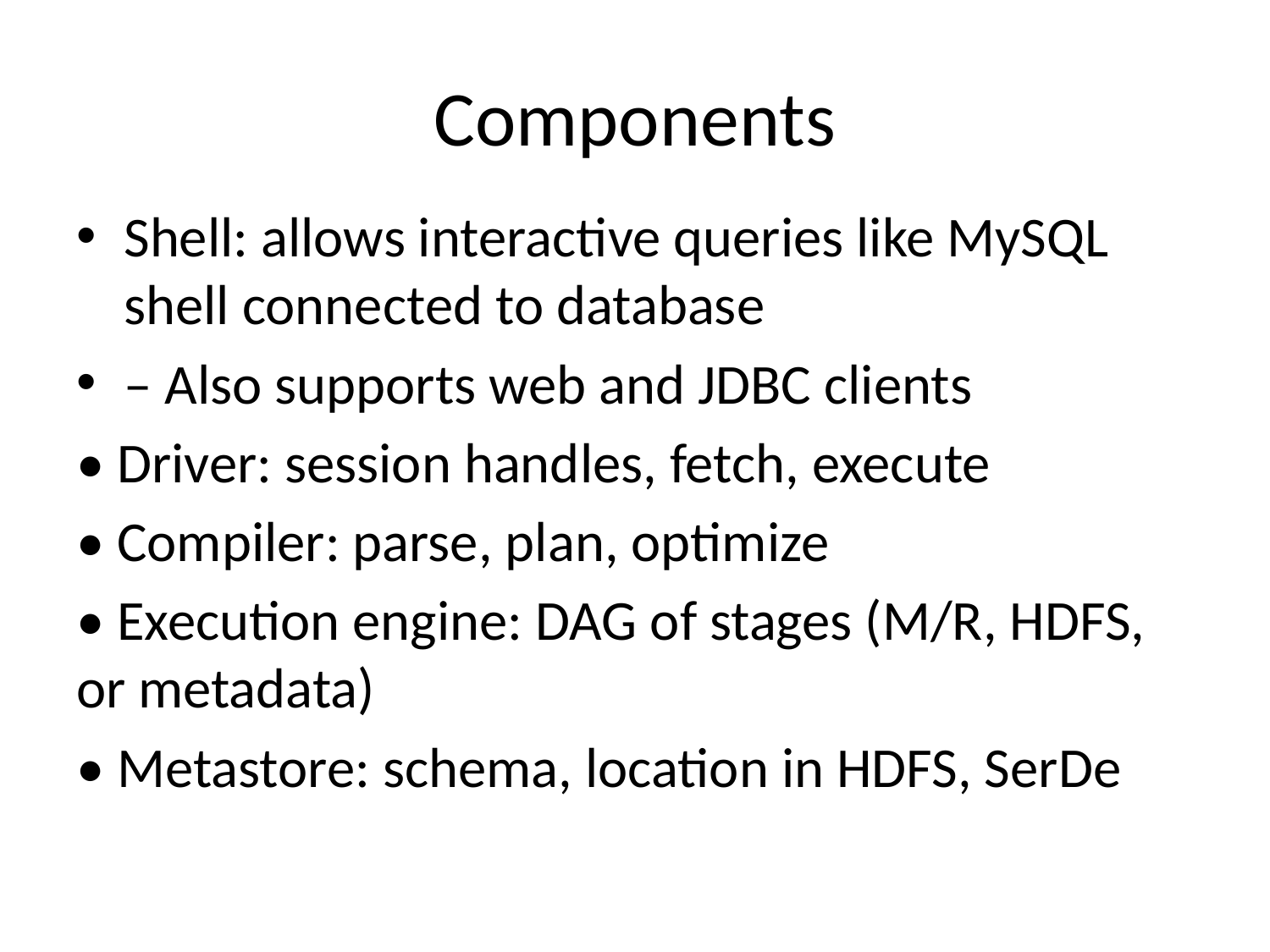

# Components
Shell: allows interactive queries like MySQL shell connected to database
– Also supports web and JDBC clients
• Driver: session handles, fetch, execute
• Compiler: parse, plan, optimize
• Execution engine: DAG of stages (M/R, HDFS, or metadata)
• Metastore: schema, location in HDFS, SerDe